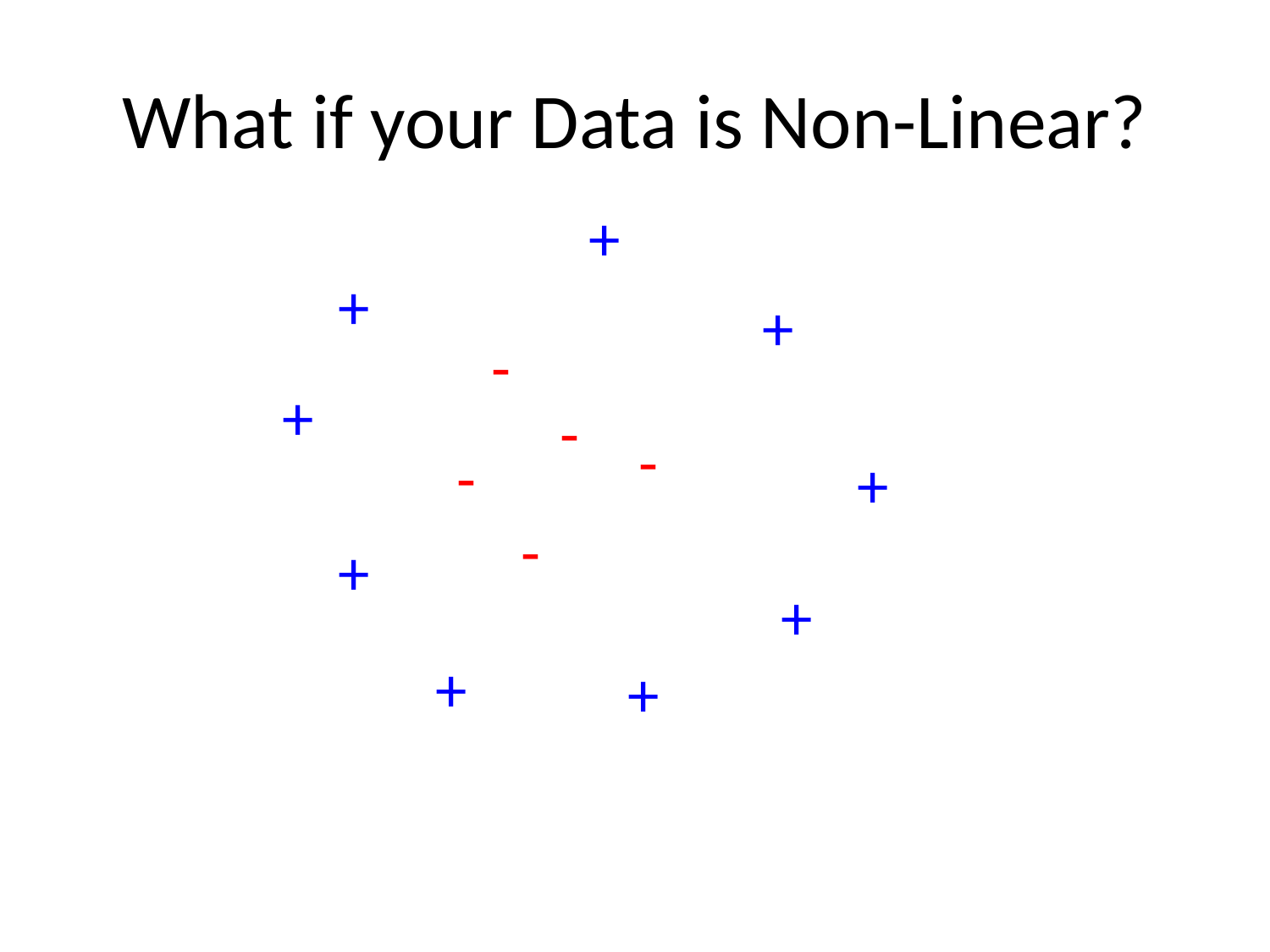

# What if your Data is Non-Linear?
+
+
+
-
+
-
-
-
+
-
+
+
+
+